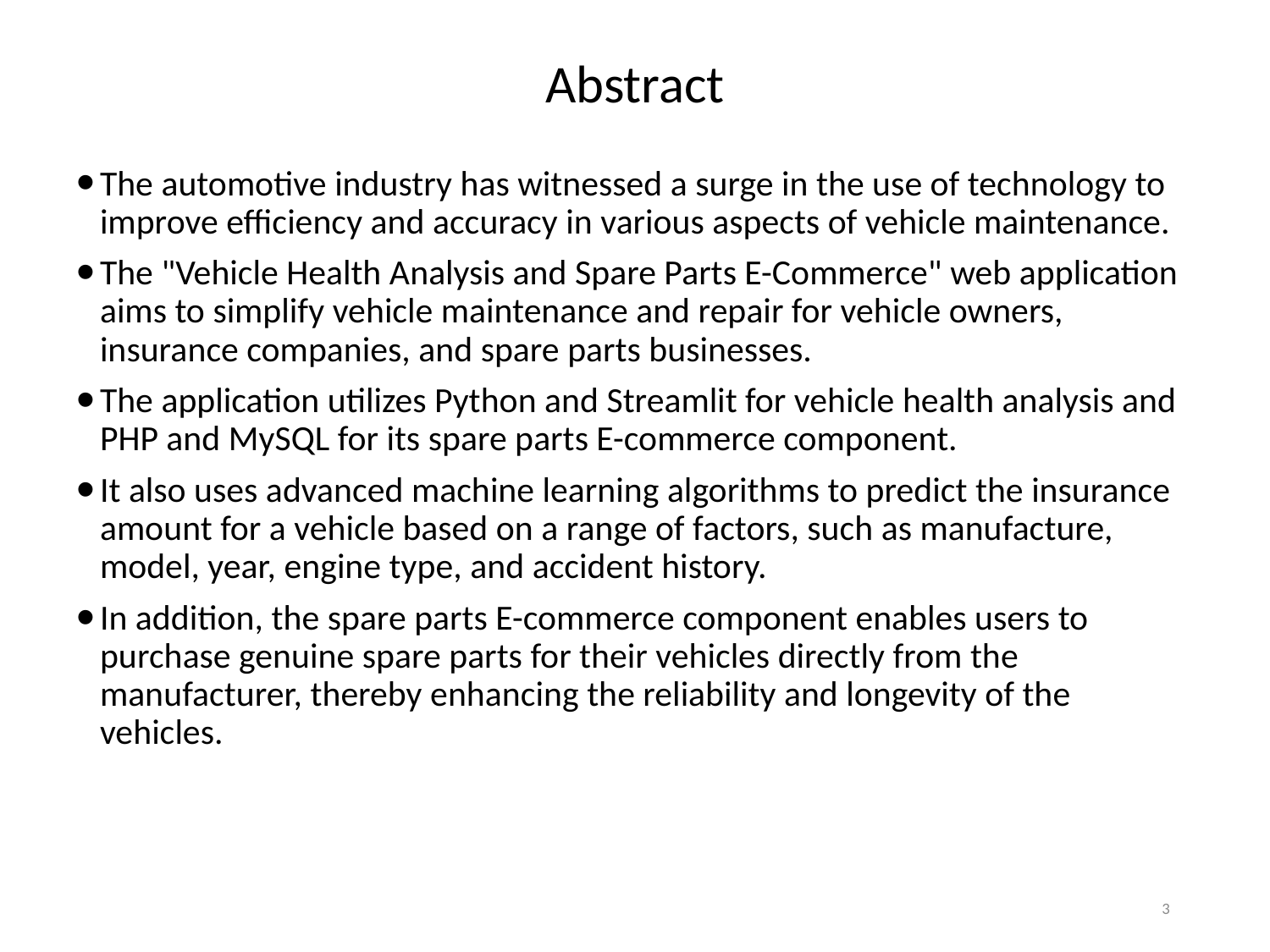

# Abstract
The automotive industry has witnessed a surge in the use of technology to improve efficiency and accuracy in various aspects of vehicle maintenance.
The "Vehicle Health Analysis and Spare Parts E-Commerce" web application aims to simplify vehicle maintenance and repair for vehicle owners, insurance companies, and spare parts businesses.
The application utilizes Python and Streamlit for vehicle health analysis and PHP and MySQL for its spare parts E-commerce component.
It also uses advanced machine learning algorithms to predict the insurance amount for a vehicle based on a range of factors, such as manufacture, model, year, engine type, and accident history.
In addition, the spare parts E-commerce component enables users to purchase genuine spare parts for their vehicles directly from the manufacturer, thereby enhancing the reliability and longevity of the vehicles.
3